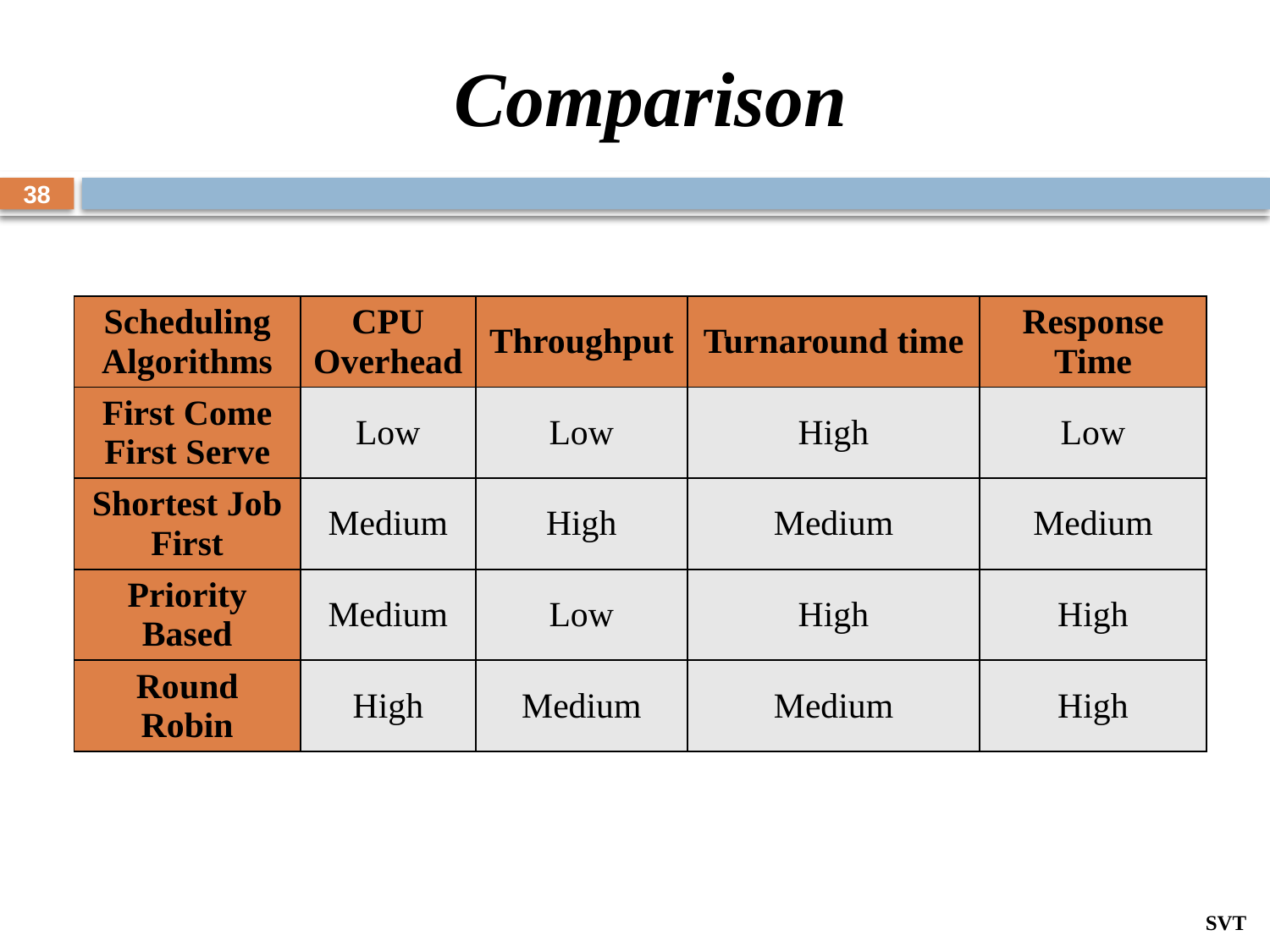

# Comparison
38
| Scheduling Algorithms | CPU Overhead | Throughput | Turnaround time | Response Time |
| --- | --- | --- | --- | --- |
| First Come First Serve | Low | Low | High | Low |
| Shortest Job First | Medium | High | Medium | Medium |
| Priority Based | Medium | Low | High | High |
| Round Robin | High | Medium | Medium | High |
SVT